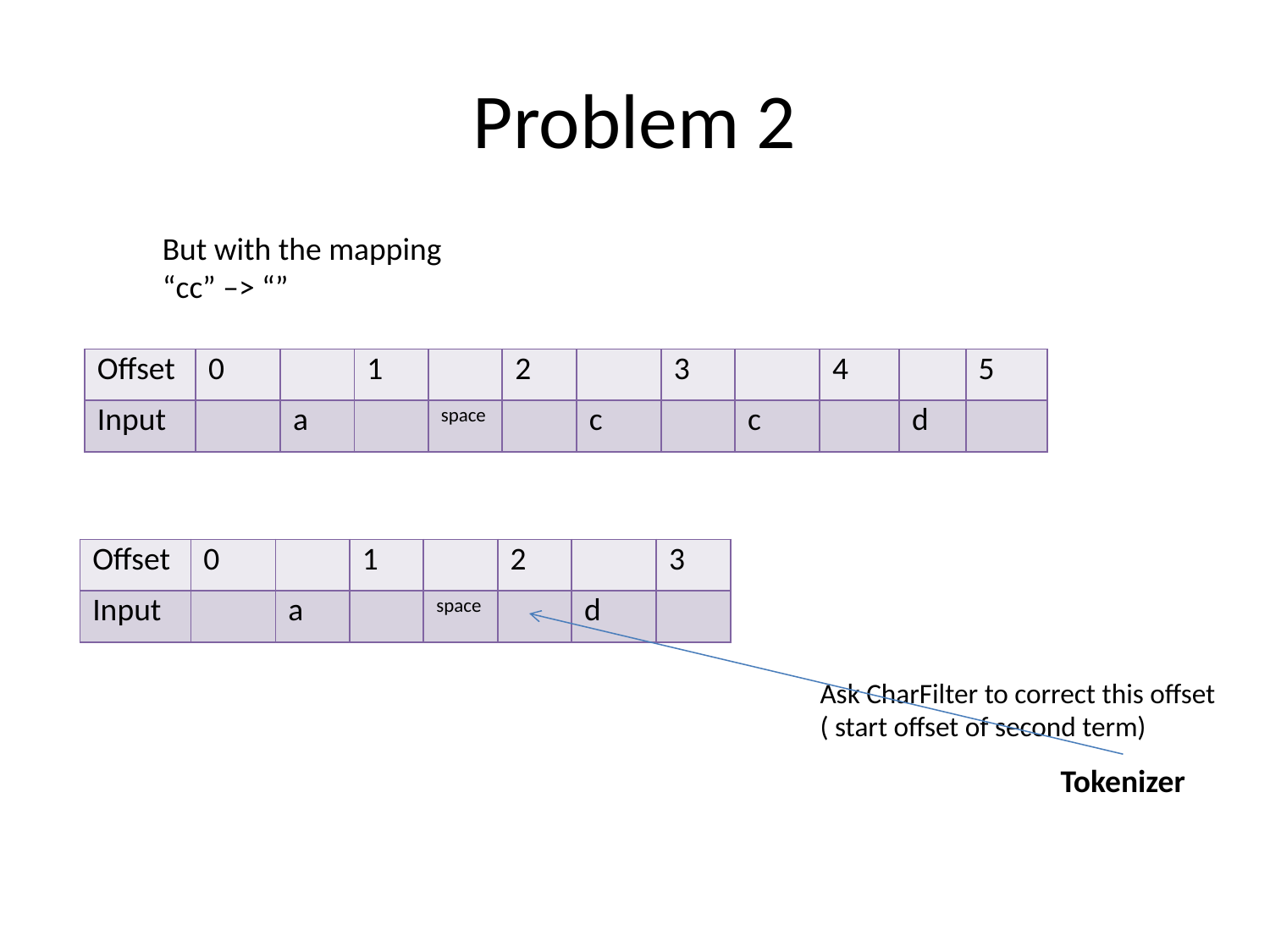

Problem 2
But with the mapping
“cc” –> “”
| Offset | 0 |  | 1 |  | 2 |  | 3 |  | 4 |  | 5 |
| --- | --- | --- | --- | --- | --- | --- | --- | --- | --- | --- | --- |
| Input |  | a |  | space |  | c |  | c |  | d |  |
| Offset | 0 |  | 1 |  | 2 |  | 3 |
| --- | --- | --- | --- | --- | --- | --- | --- |
| Input |  | a |  | space |  | d |  |
Ask CharFilter to correct this offset
( start offset of second term)
Tokenizer